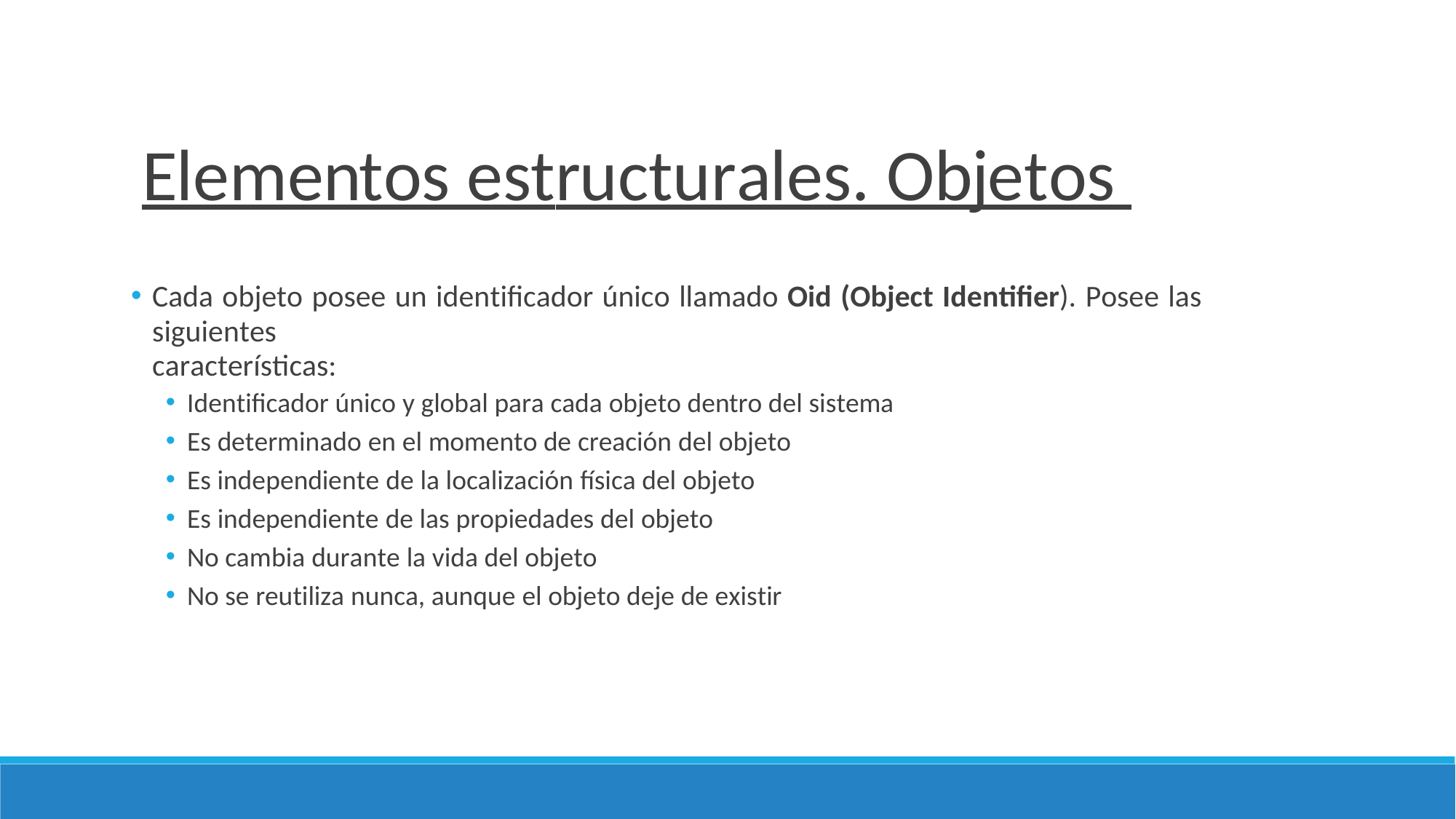

# Elementos estructurales. Objetos
Cada objeto posee un identificador único llamado Oid (Object Identifier). Posee las siguientes
características:
Identificador único y global para cada objeto dentro del sistema
Es determinado en el momento de creación del objeto
Es independiente de la localización física del objeto
Es independiente de las propiedades del objeto
No cambia durante la vida del objeto
No se reutiliza nunca, aunque el objeto deje de existir